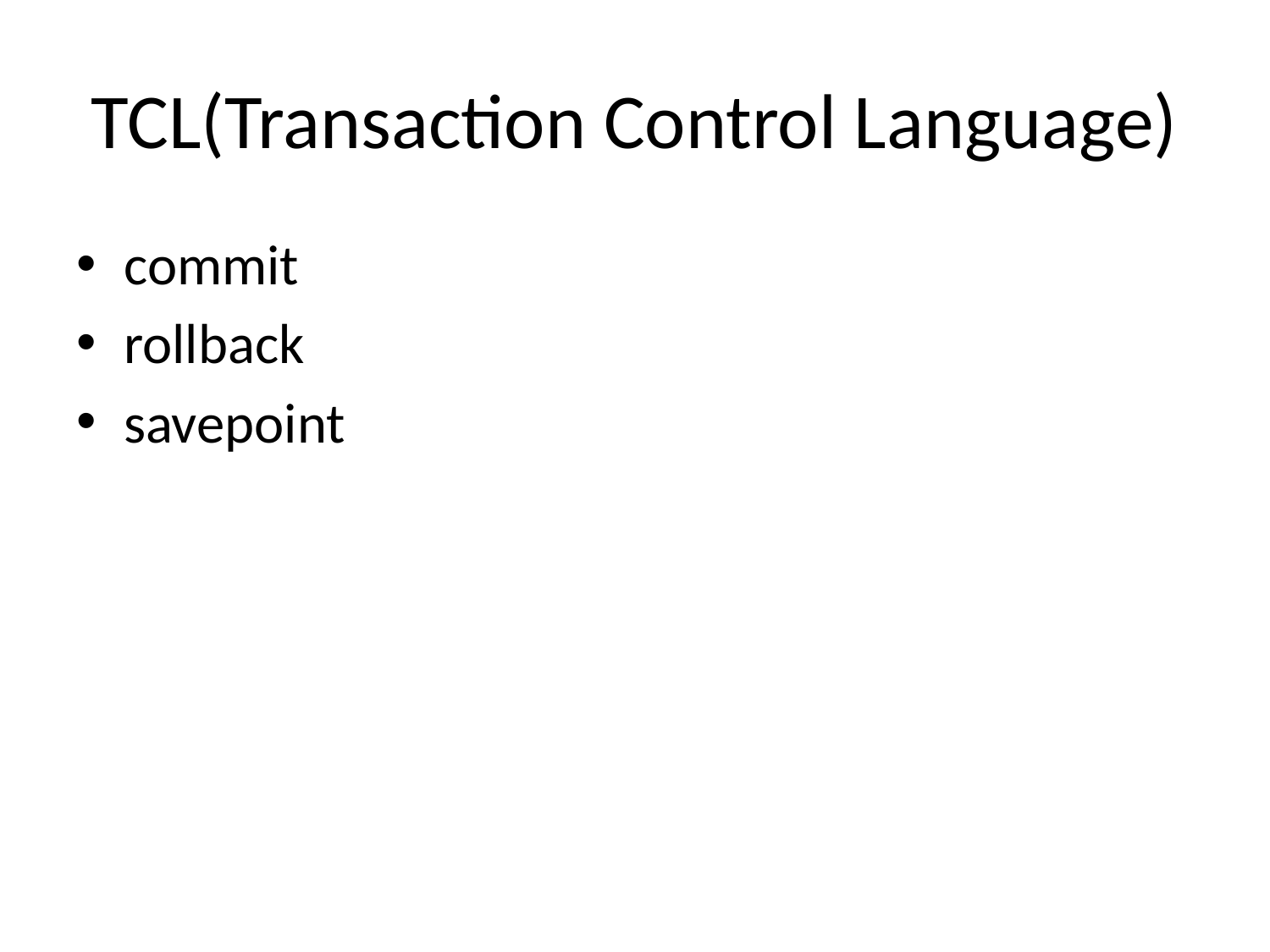

# TCL(Transaction Control Language)
commit
rollback
savepoint